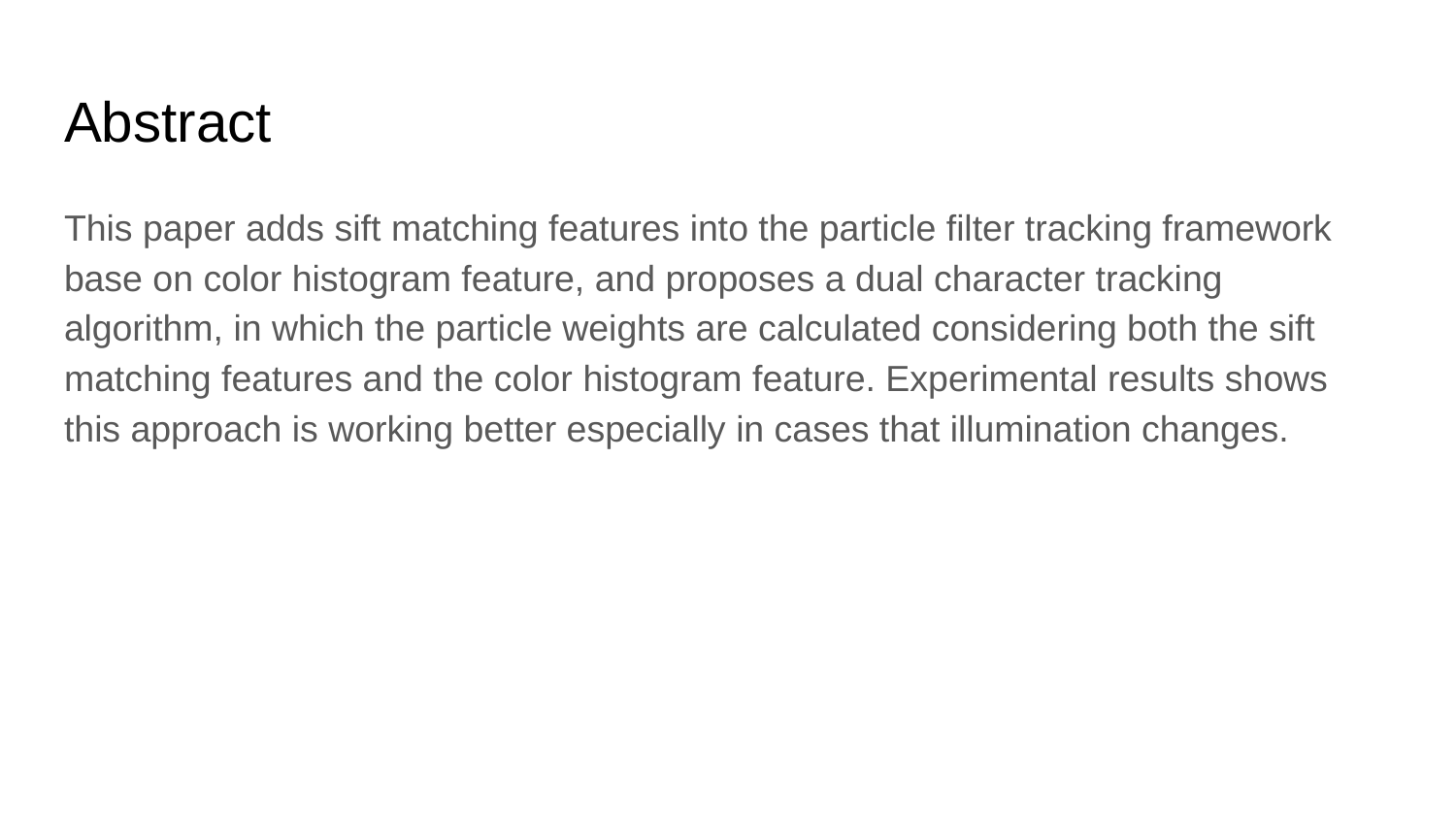

# Abstract
This paper adds sift matching features into the particle filter tracking framework base on color histogram feature, and proposes a dual character tracking algorithm, in which the particle weights are calculated considering both the sift matching features and the color histogram feature. Experimental results shows this approach is working better especially in cases that illumination changes.